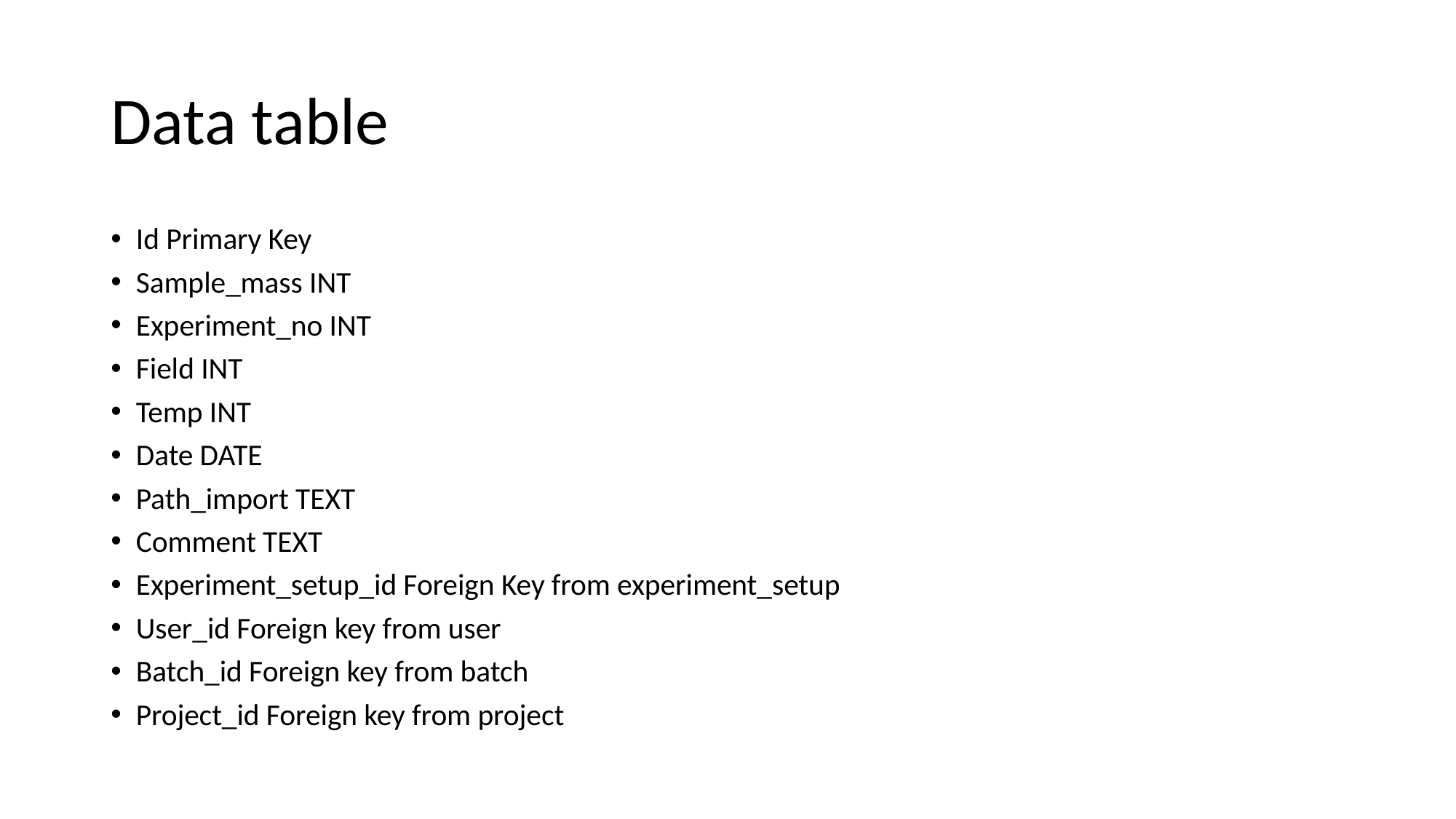

# Data table
Id Primary Key
Sample_mass INT
Experiment_no INT
Field INT
Temp INT
Date DATE
Path_import TEXT
Comment TEXT
Experiment_setup_id Foreign Key from experiment_setup
User_id Foreign key from user
Batch_id Foreign key from batch
Project_id Foreign key from project